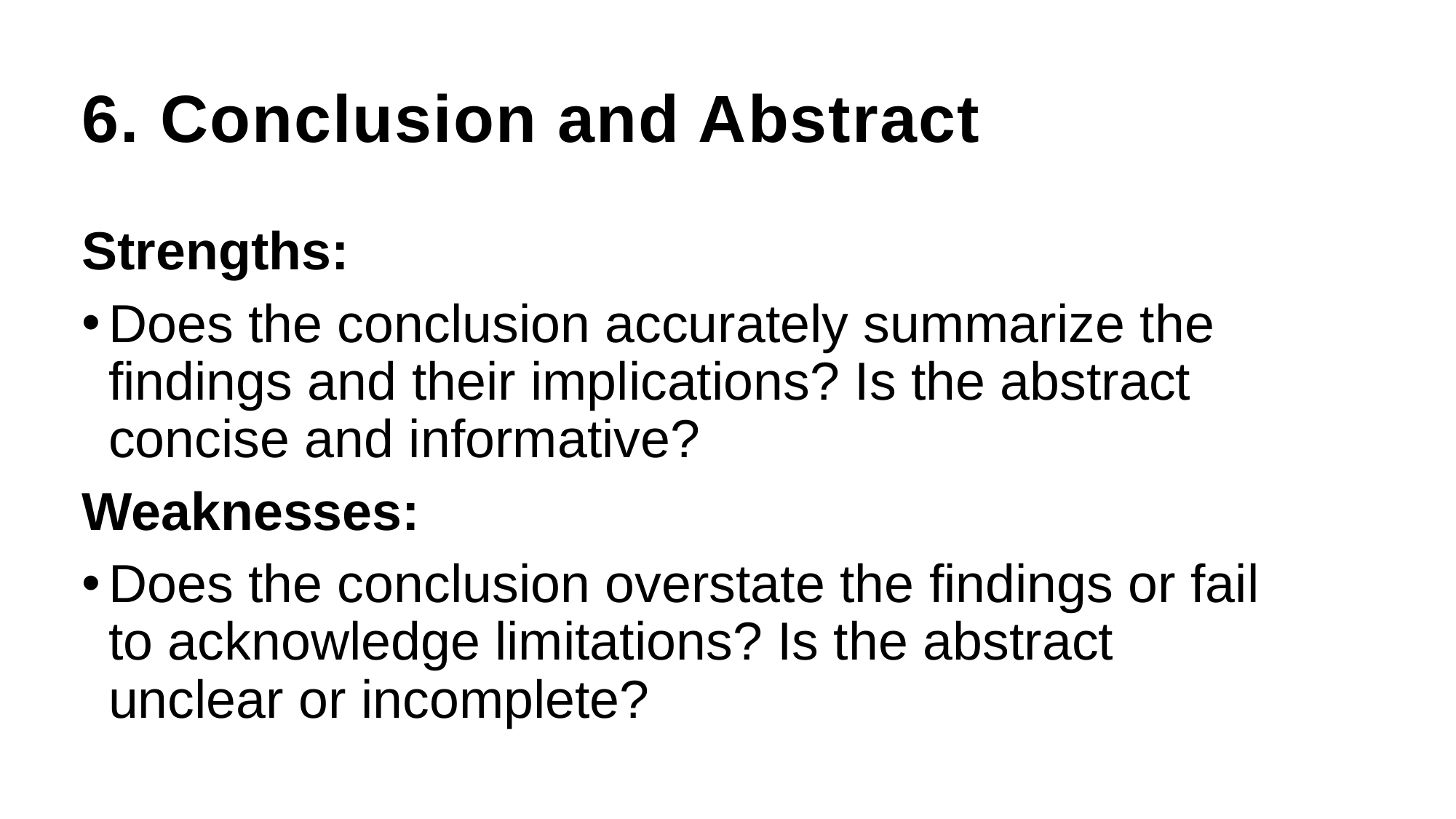

# 6. Conclusion and Abstract
Strengths:
Does the conclusion accurately summarize the findings and their implications? Is the abstract concise and informative?
Weaknesses:
Does the conclusion overstate the findings or fail to acknowledge limitations? Is the abstract unclear or incomplete?